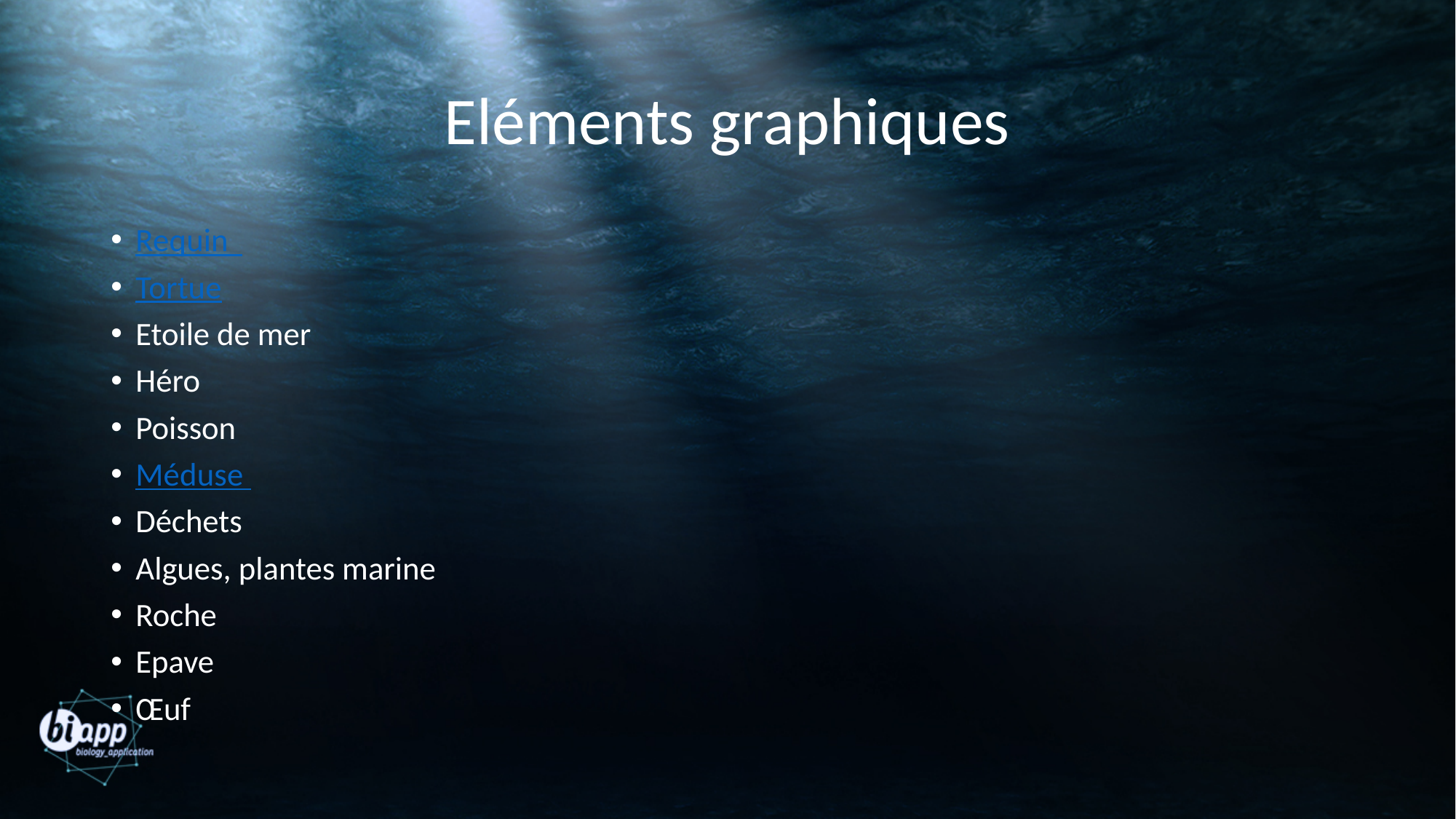

# Eléments graphiques
Requin
Tortue
Etoile de mer
Héro
Poisson
Méduse
Déchets
Algues, plantes marine
Roche
Epave
Œuf